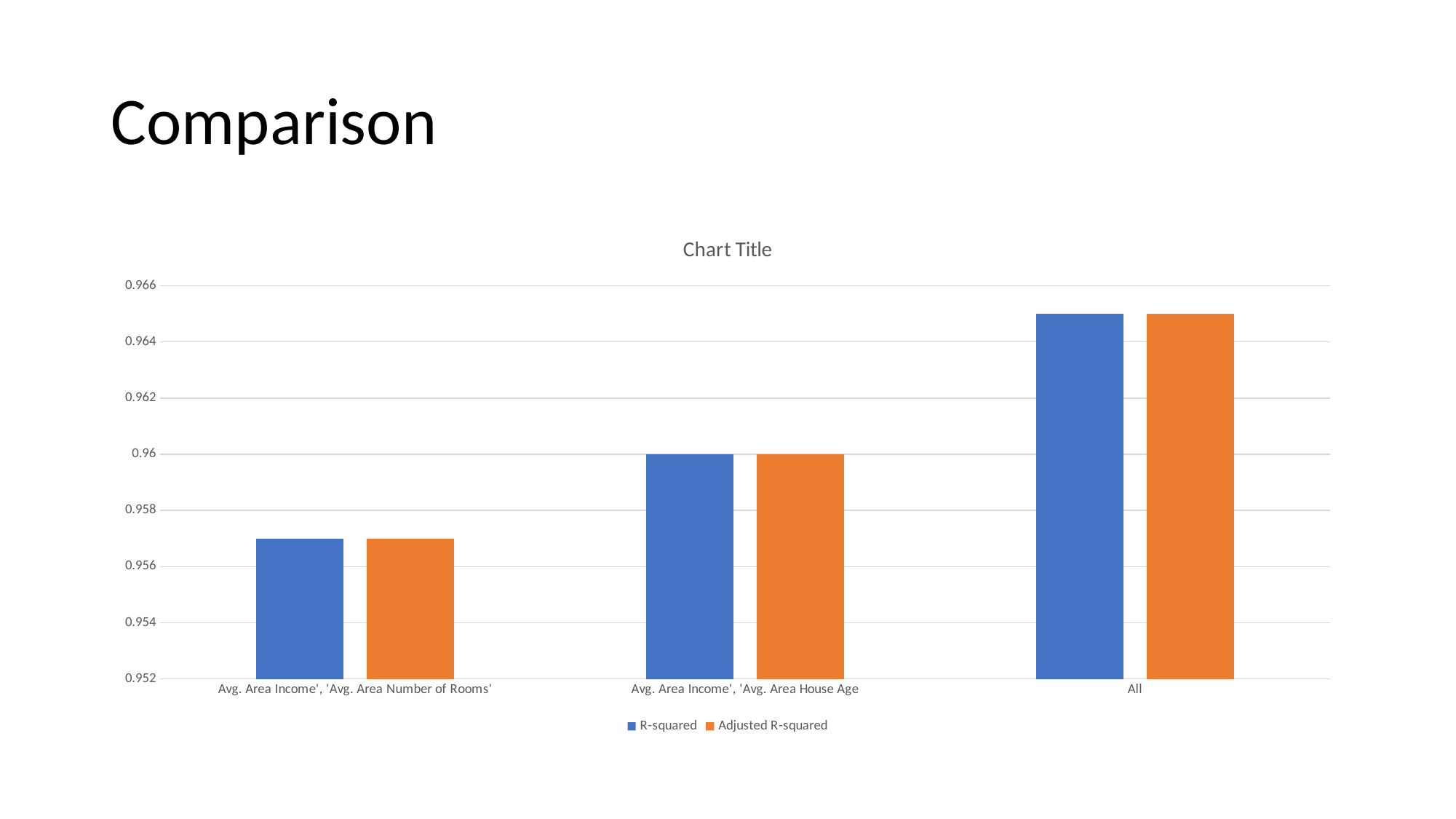

# Comparison

### Chart:

| Category | R-squared | Adjusted R-squared |
|---|---|---|
| Avg. Area Income', 'Avg. Area Number of Rooms' | 0.957 | 0.957 |
| Avg. Area Income', 'Avg. Area House Age | 0.96 | 0.96 |
| All | 0.965 | 0.965 |